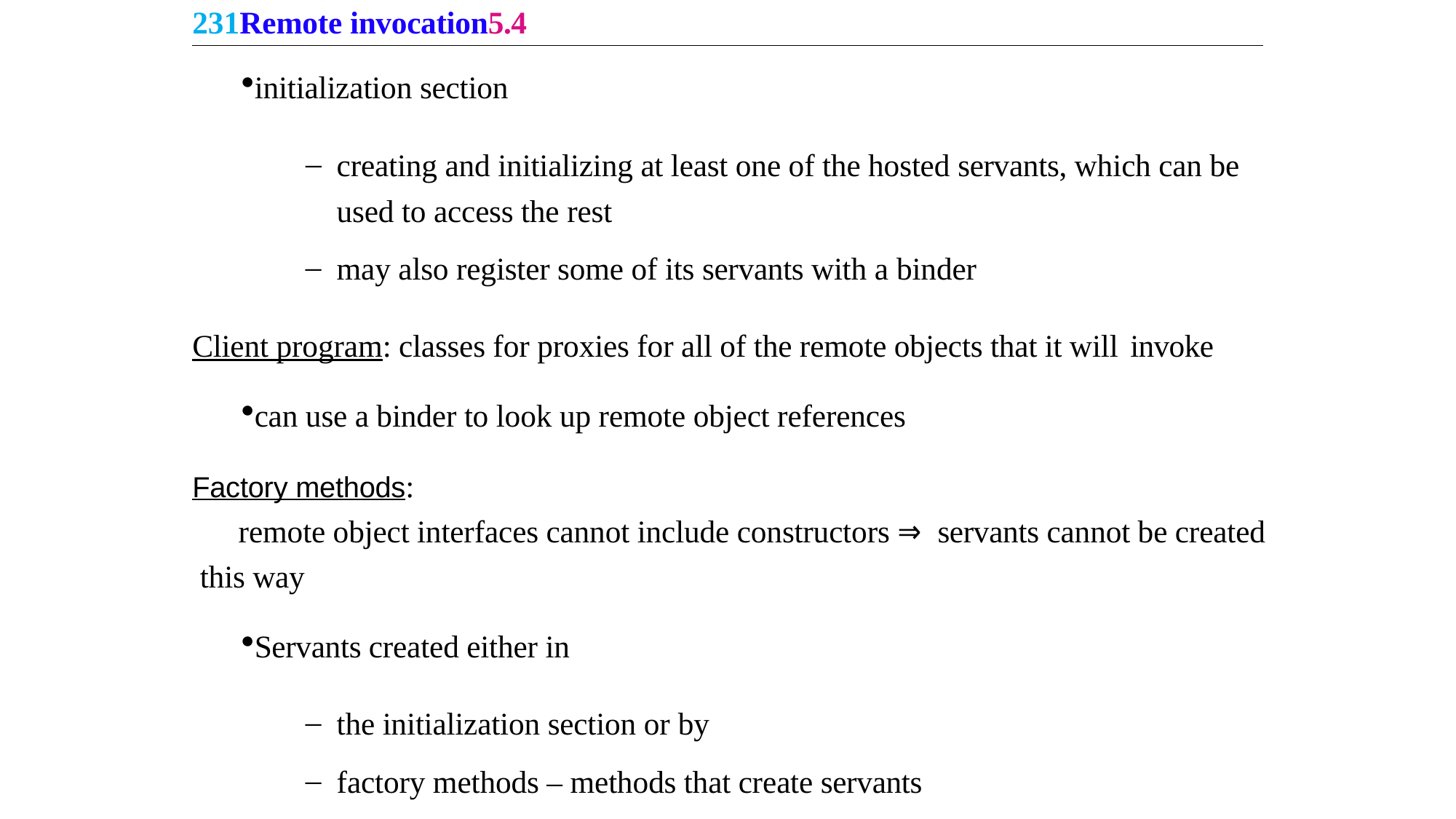

231Remote invocation5.4

initialization section
creating and initializing at least one of the hosted servants, which can be  used to access the rest
may also register some of its servants with a binder

Client program: classes for proxies for all of the remote objects that it will invoke
can use a binder to look up remote object references
Factory methods:
remote object interfaces cannot include constructors ⇒ servants cannot be created  this way
Servants created either in

the initialization section or by
factory methods – methods that create servants